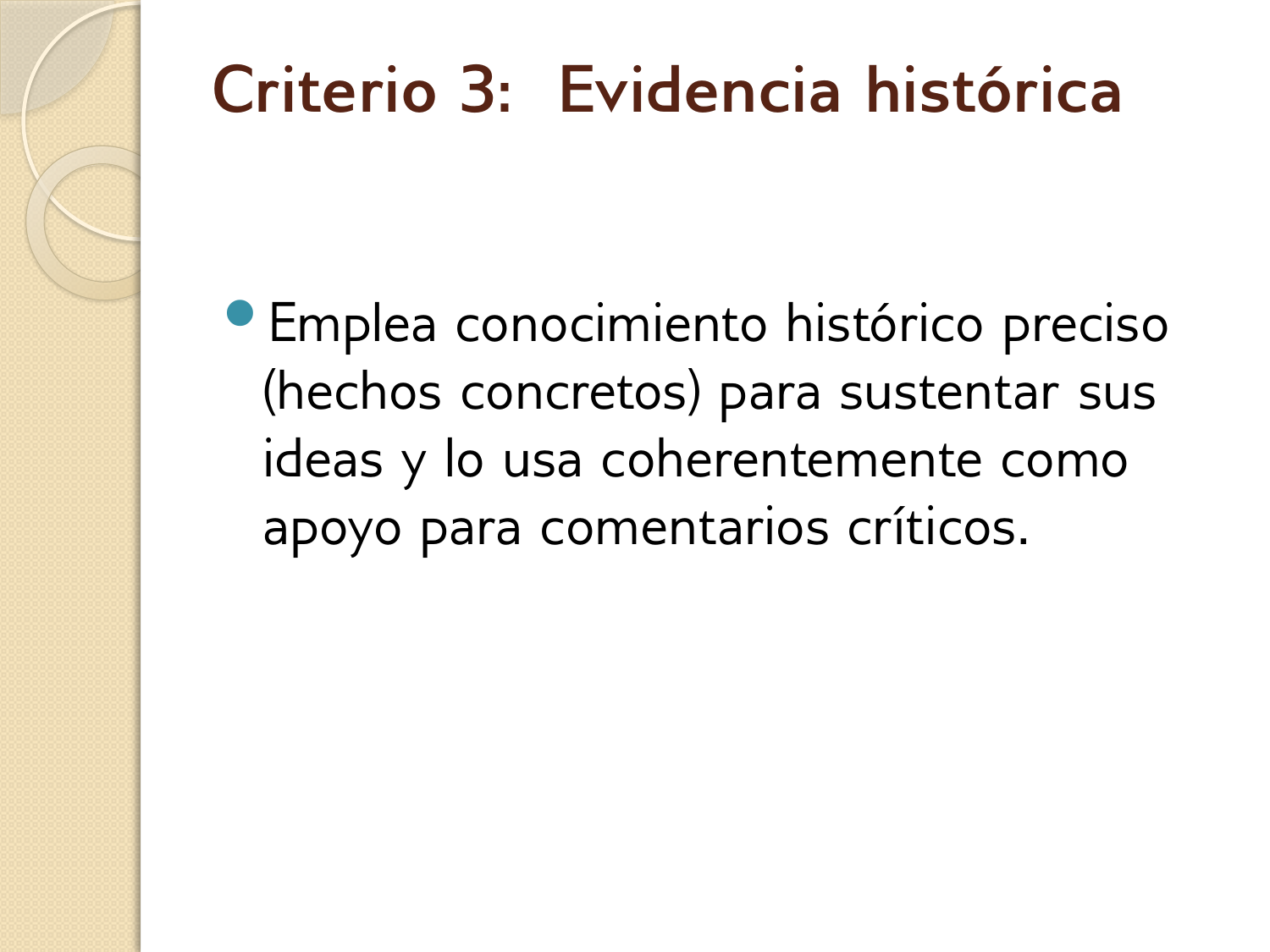

# Criterio 3:  Evidencia histórica

Emplea conocimiento histórico preciso (hechos concretos) para sustentar sus ideas y lo usa coherentemente como apoyo para comentarios críticos.